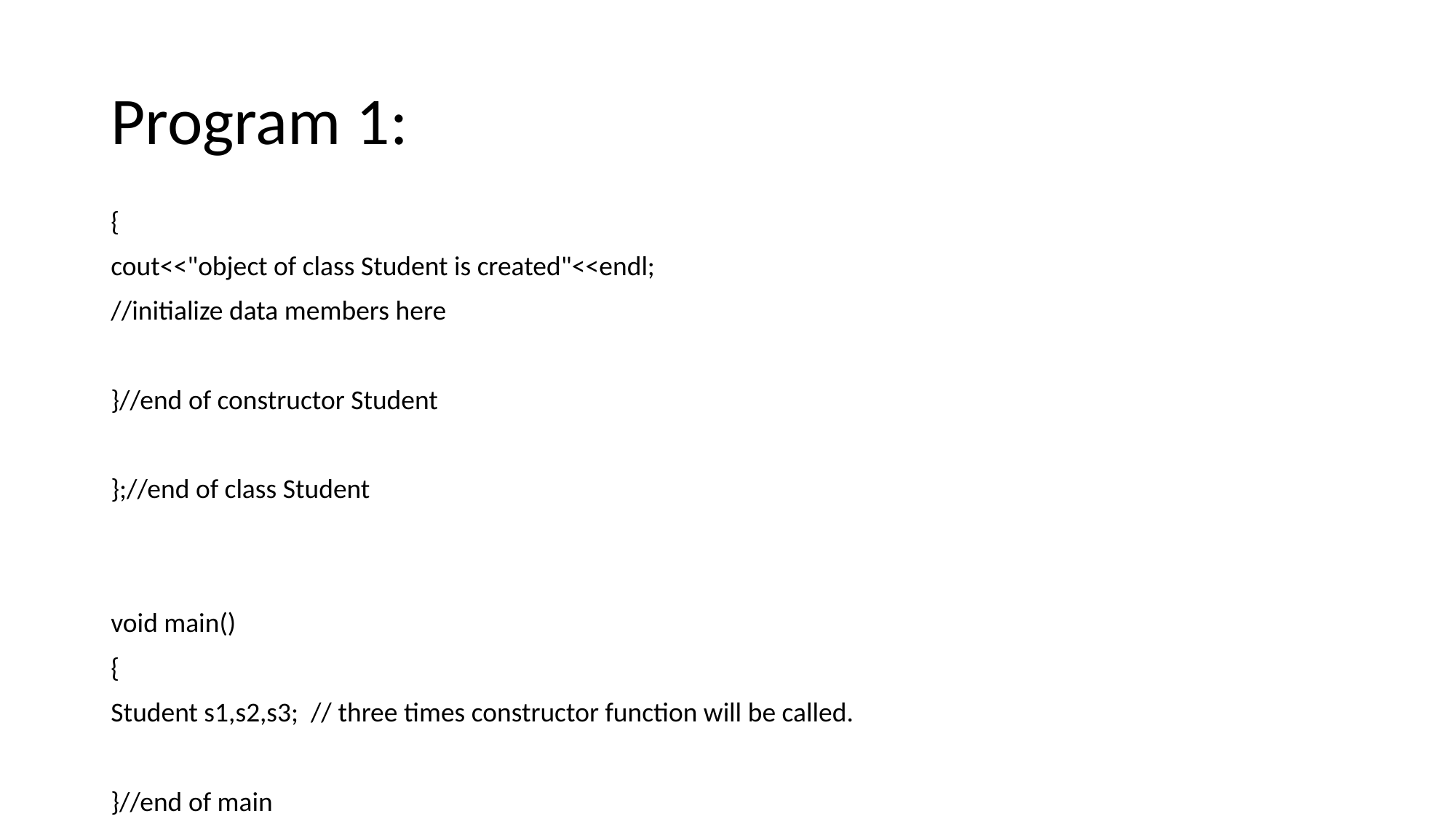

# Program 1:
{
cout<<"object of class Student is created"<<endl;
//initialize data members here

}//end of constructor Student

};//end of class Student

void main()
{
Student s1,s2,s3;  // three times constructor function will be called.

}//end of main